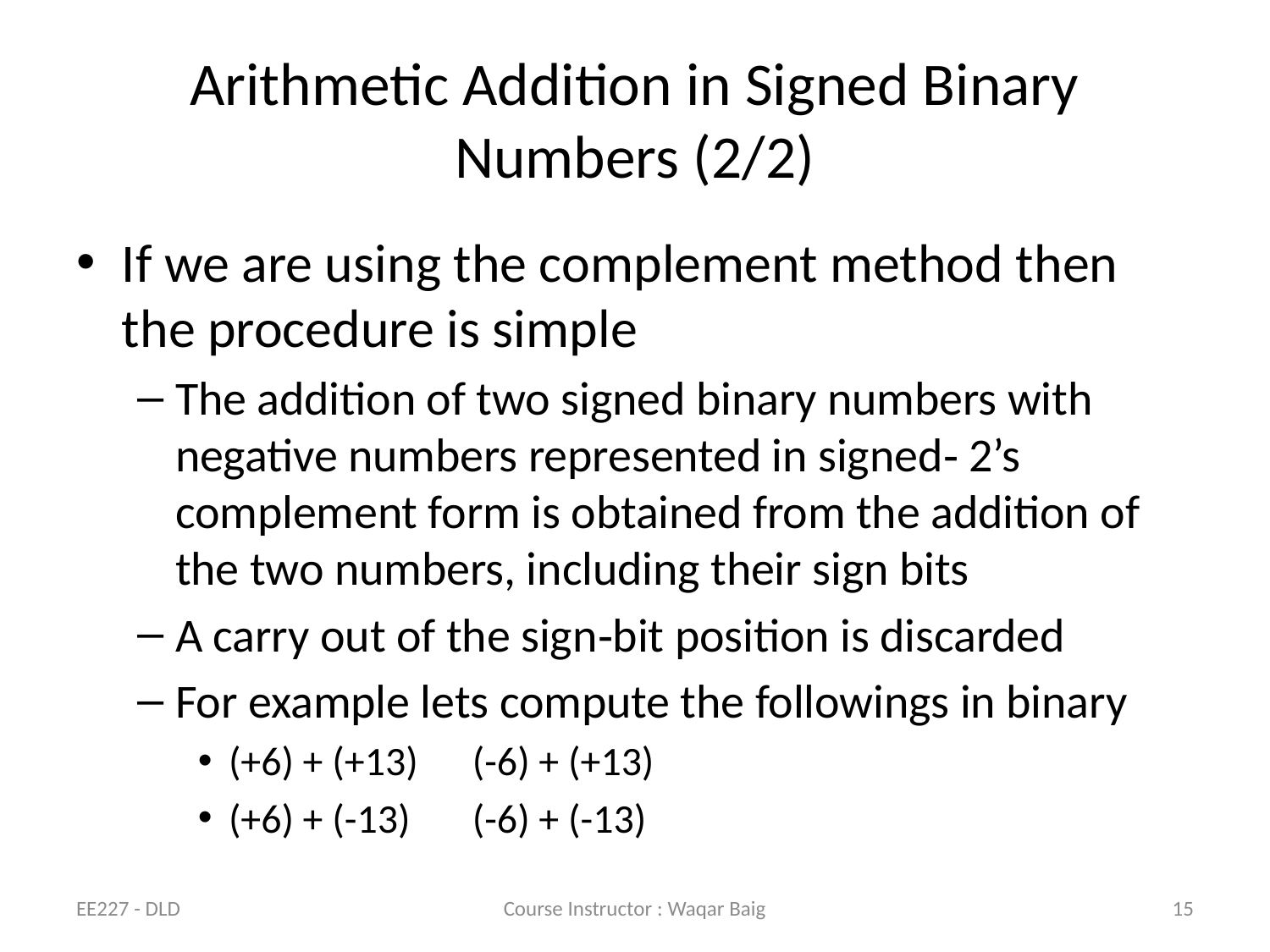

# Arithmetic Addition in Signed Binary Numbers (2/2)
If we are using the complement method then the procedure is simple
The addition of two signed binary numbers with negative numbers represented in signed‐ 2’s complement form is obtained from the addition of the two numbers, including their sign bits
A carry out of the sign‐bit position is discarded
For example lets compute the followings in binary
(+6) + (+13)		(-6) + (+13)
(+6) + (-13)		(-6) + (-13)
EE227 - DLD
Course Instructor : Waqar Baig
15